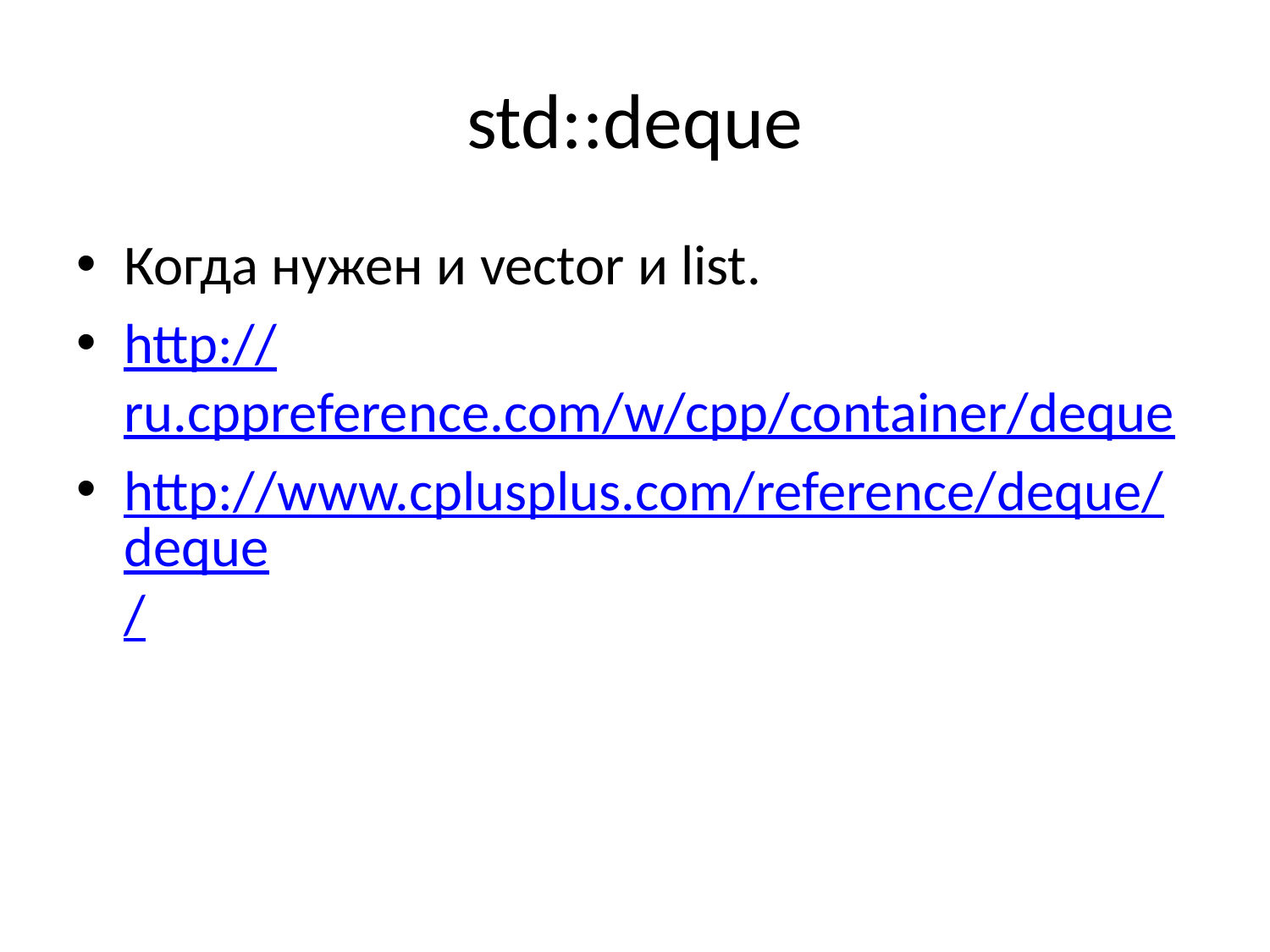

# std::deque
Когда нужен и vector и list.
http://ru.cppreference.com/w/cpp/container/deque
http://www.cplusplus.com/reference/deque/deque/